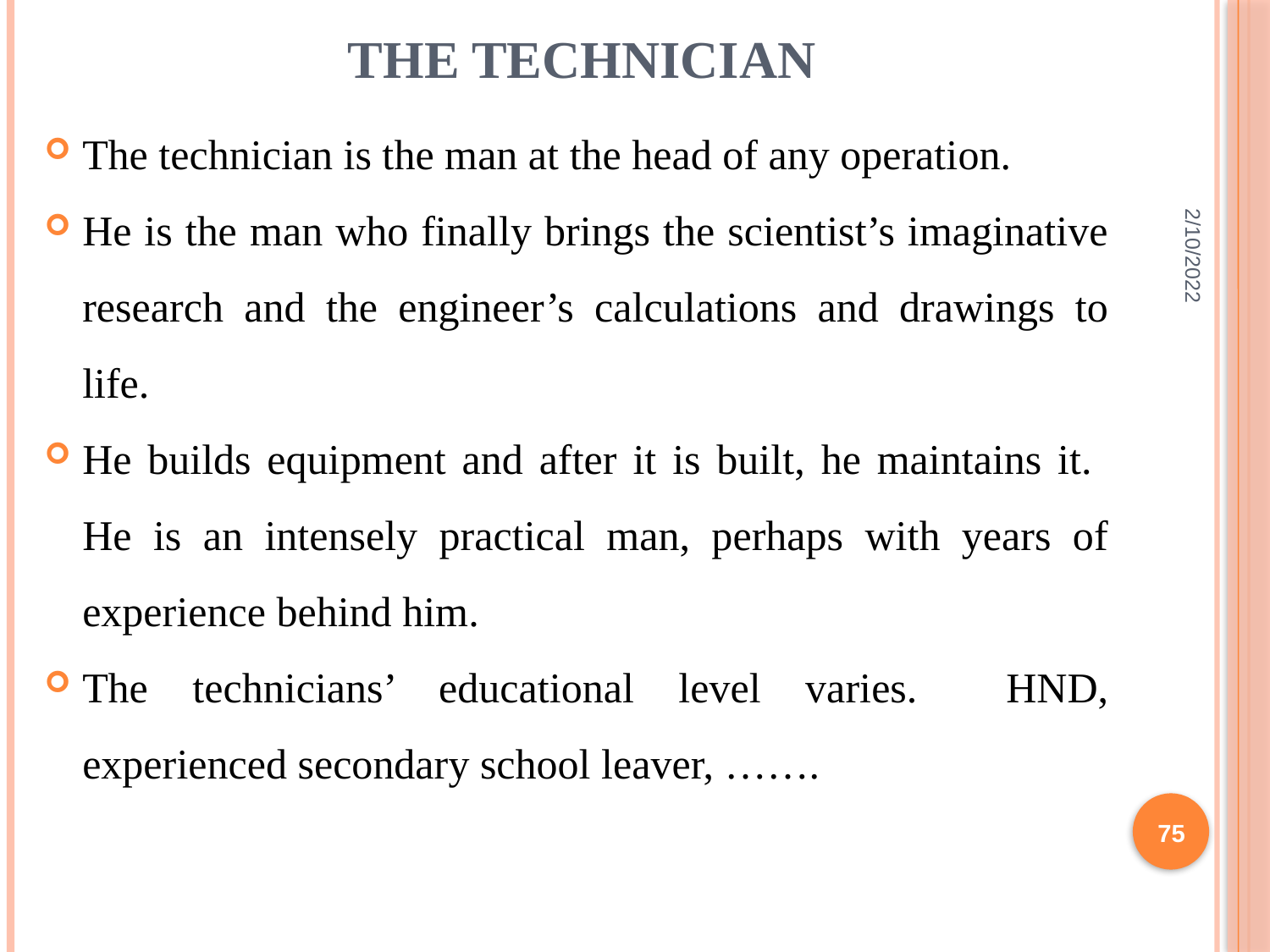

# The technician
The technician is the man at the head of any operation.
He is the man who finally brings the scientist’s imaginative research and the engineer’s calculations and drawings to life.
He builds equipment and after it is built, he maintains it.  He is an intensely practical man, perhaps with years of experience behind him.
The technicians’ educational level varies.  HND, experienced secondary school leaver, …….

2/10/2022
75